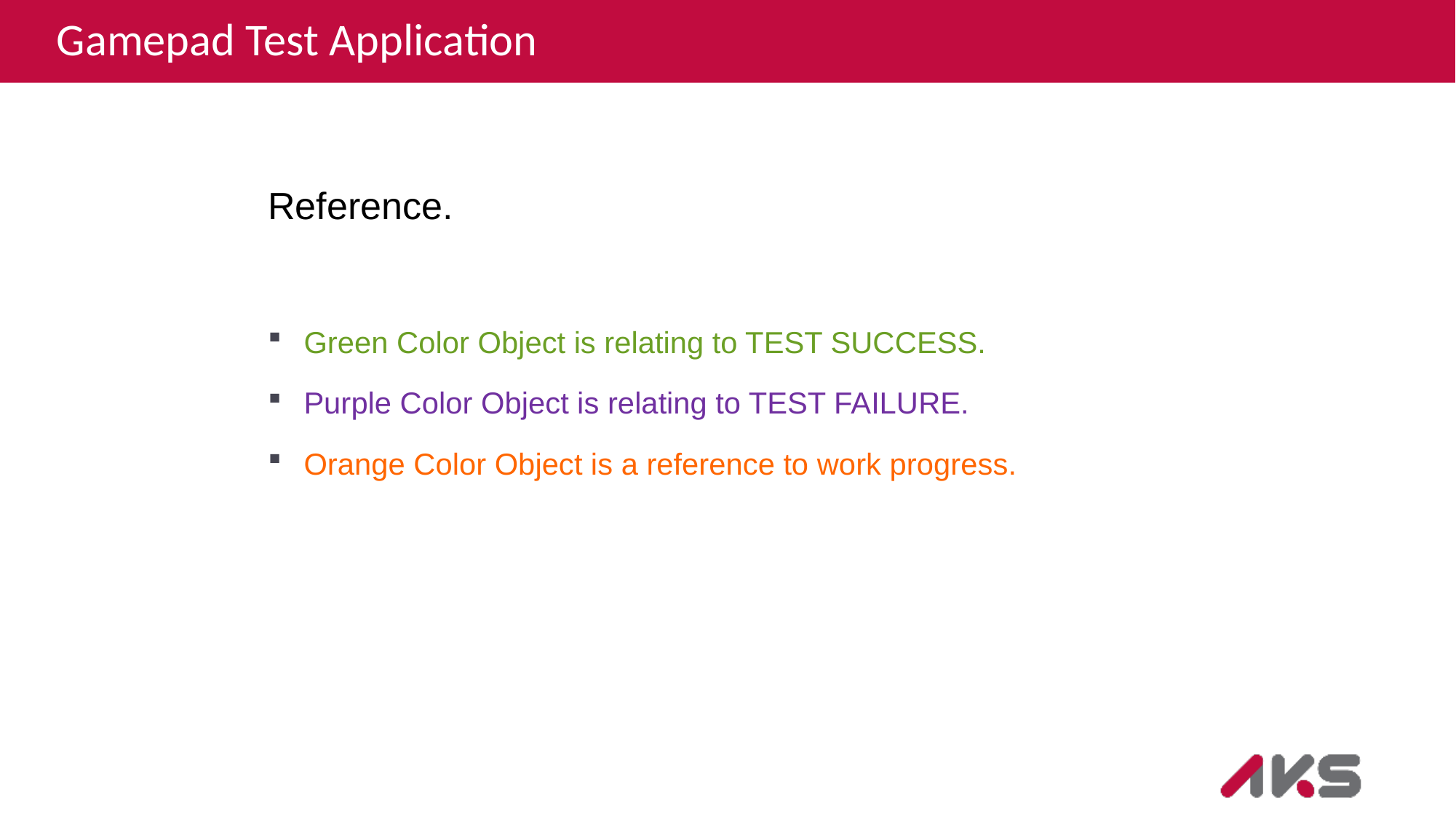

Gamepad Test Application
# Reference.
Green Color Object is relating to TEST SUCCESS.
Purple Color Object is relating to TEST FAILURE.
Orange Color Object is a reference to work progress.